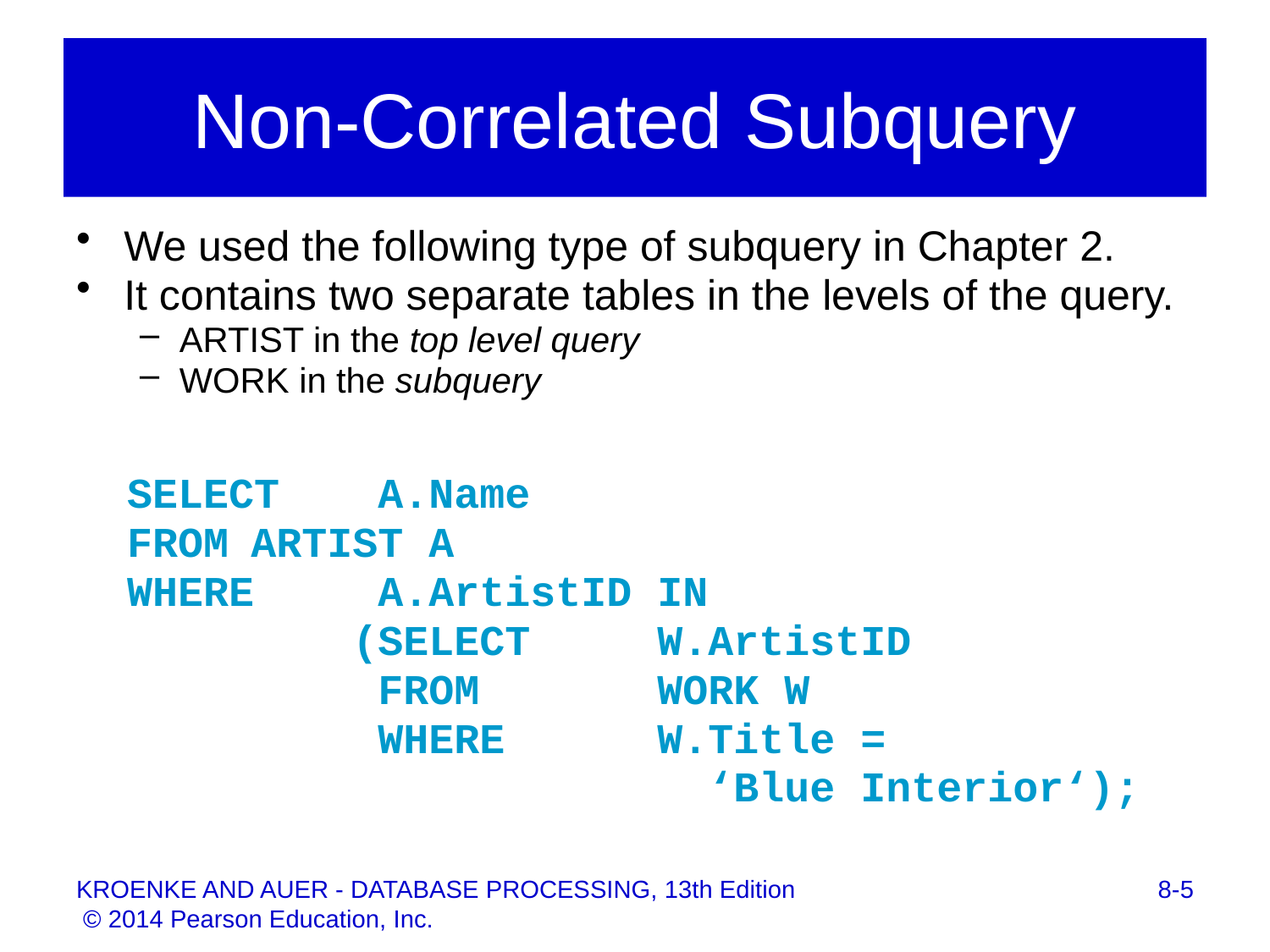

# Non-Correlated Subquery
We used the following type of subquery in Chapter 2.
It contains two separate tables in the levels of the query.
ARTIST in the top level query
WORK in the subquery

  SELECT	A.Name
  FROM	ARTIST A
  WHERE	A.ArtistID IN
		    (SELECT	 W.ArtistID
		     FROM		 WORK W
		     WHERE 	 W.Title =
					   ‘Blue Interior‘);

8-5

KROENKE AND AUER - DATABASE PROCESSING, 13th Edition  © 2014 Pearson Education, Inc.